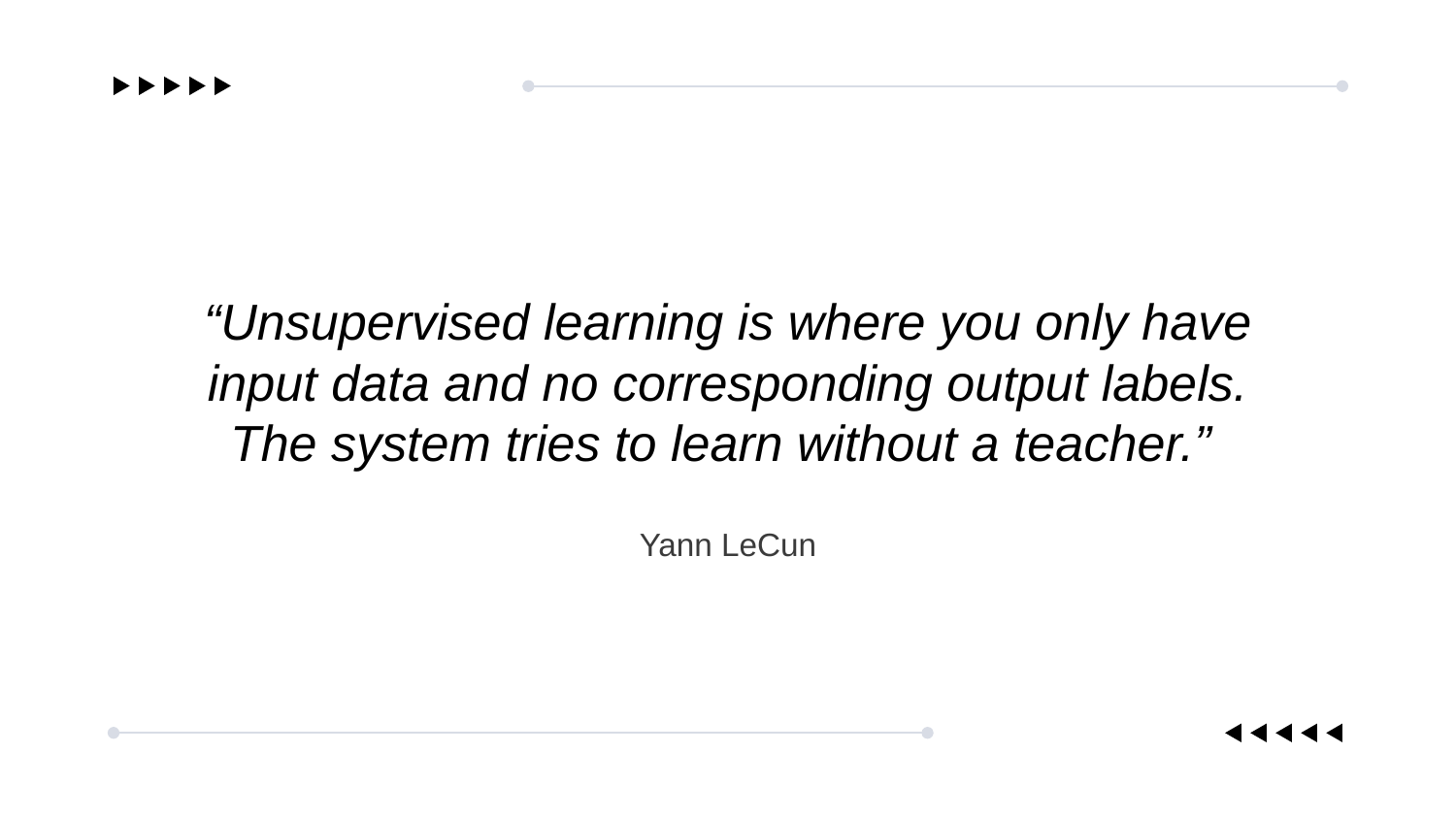

# “Unsupervised learning is where you only have input data and no corresponding output labels. The system tries to learn without a teacher.”
Yann LeCun